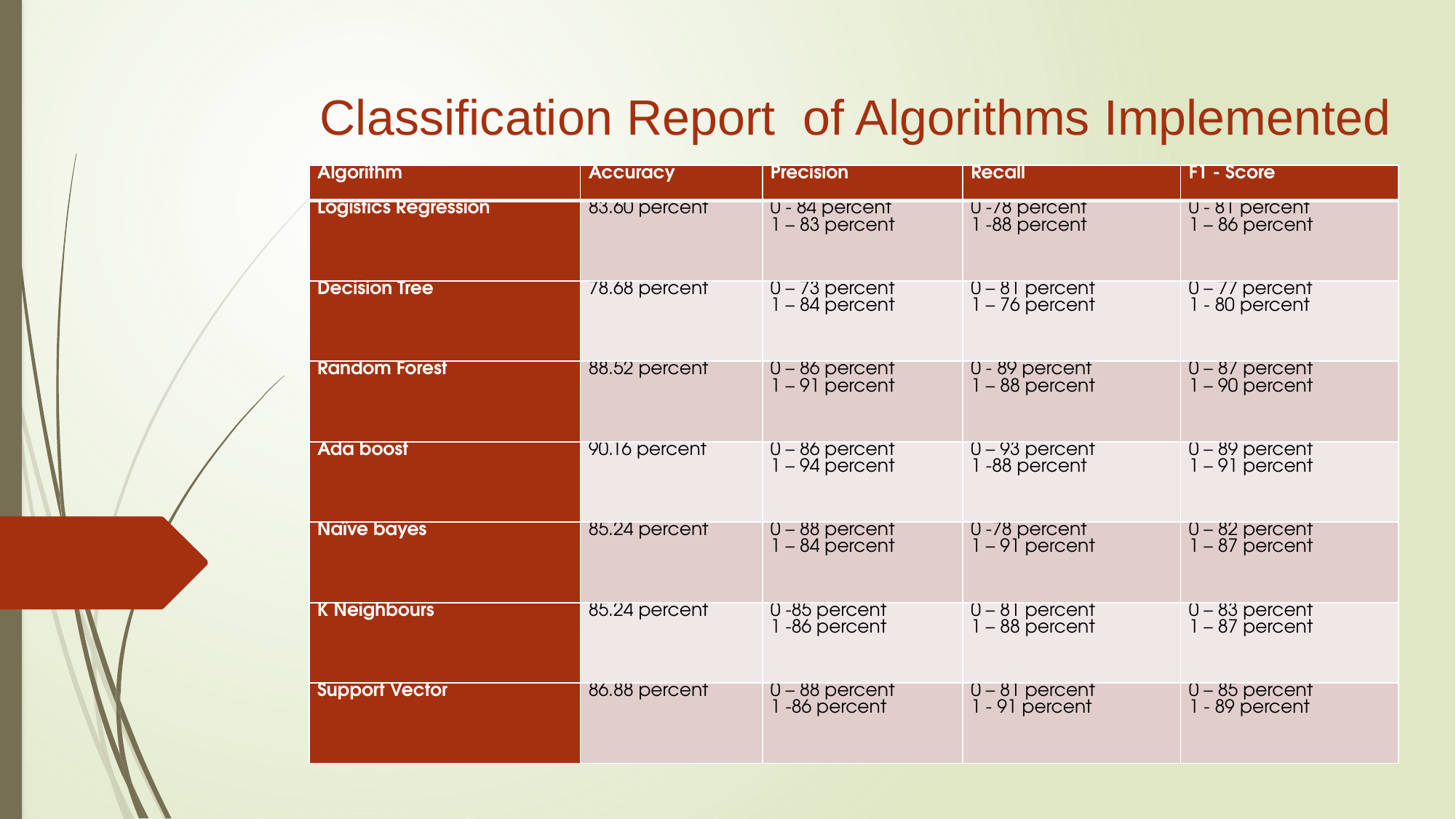

# Classification Report  of Algorithms Implemented
| Algorithm | Accuracy | Precision | Recall | F1 - Score |
| --- | --- | --- | --- | --- |
| Logistics Regression | 83.60 percent | 0 - 84 percent 1 – 83 percent | 0 -78 percent 1 -88 percent | 0 - 81 percent 1 – 86 percent |
| Decision Tree | 78.68 percent | 0 – 73 percent 1 – 84 percent | 0 – 81 percent 1 – 76 percent | 0 – 77 percent 1 - 80 percent |
| Random Forest | 88.52 percent | 0 – 86 percent 1 – 91 percent | 0 - 89 percent 1 – 88 percent | 0 – 87 percent 1 – 90 percent |
| Ada boost | 90.16 percent | 0 – 86 percent 1 – 94 percent | 0 – 93 percent 1 -88 percent | 0 – 89 percent 1 – 91 percent |
| Naïve bayes | 85.24 percent | 0 – 88 percent 1 – 84 percent | 0 -78 percent 1 – 91 percent | 0 – 82 percent 1 – 87 percent |
| K Neighbours | 85.24 percent | 0 -85 percent 1 -86 percent | 0 – 81 percent 1 – 88 percent | 0 – 83 percent 1 – 87 percent |
| Support Vector | 86.88 percent | 0 – 88 percent 1 -86 percent | 0 – 81 percent 1 - 91 percent | 0 – 85 percent 1 - 89 percent |